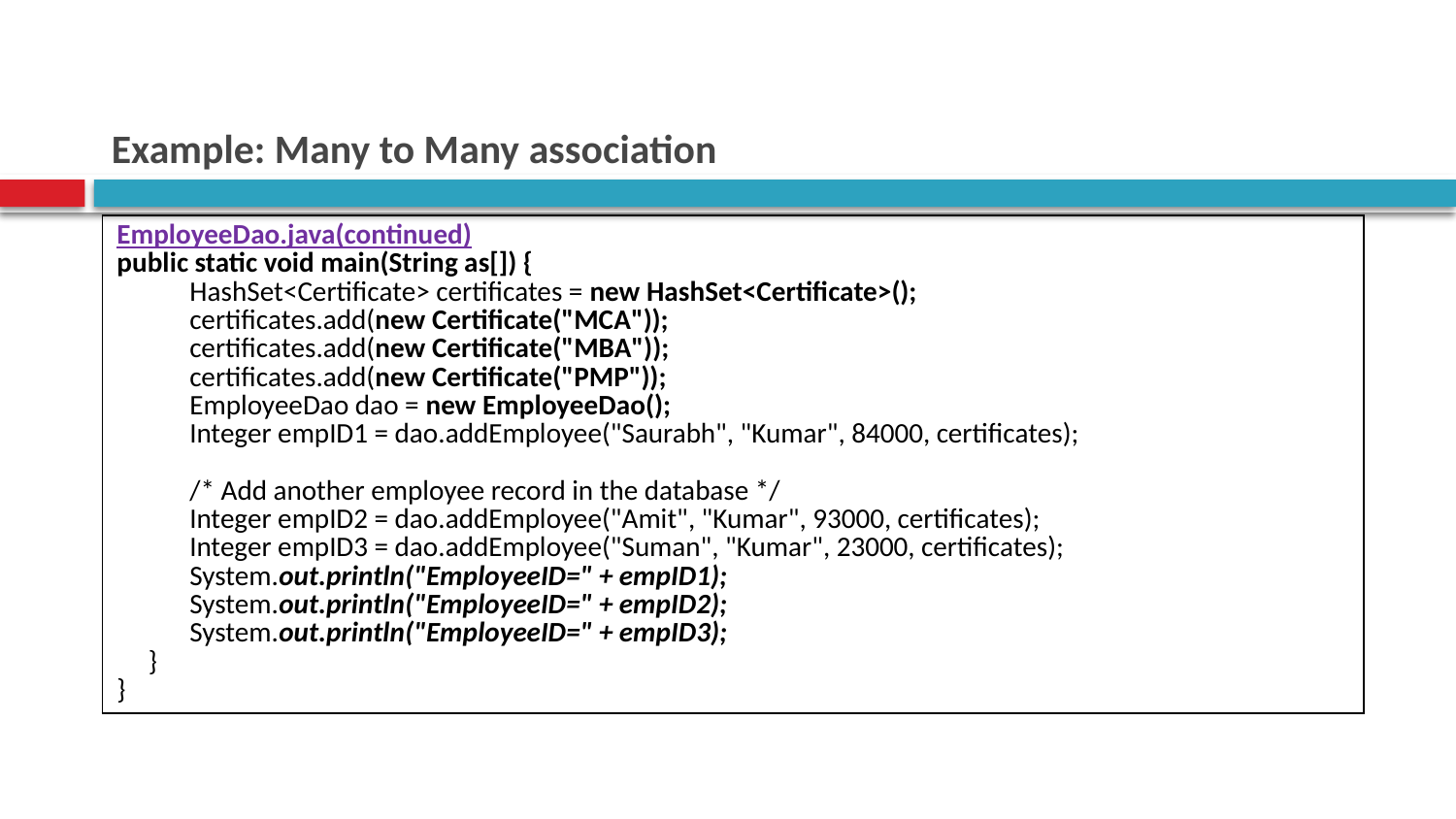

# Example: Many to Many association
| EmployeeDao.java(continued) public static void main(String as[]) { HashSet<Certificate> certificates = new HashSet<Certificate>(); certificates.add(new Certificate("MCA")); certificates.add(new Certificate("MBA")); certificates.add(new Certificate("PMP")); EmployeeDao dao = new EmployeeDao(); Integer empID1 = dao.addEmployee("Saurabh", "Kumar", 84000, certificates); /\* Add another employee record in the database \*/ Integer empID2 = dao.addEmployee("Amit", "Kumar", 93000, certificates); Integer empID3 = dao.addEmployee("Suman", "Kumar", 23000, certificates); System.out.println("EmployeeID=" + empID1); System.out.println("EmployeeID=" + empID2); System.out.println("EmployeeID=" + empID3); } } |
| --- |